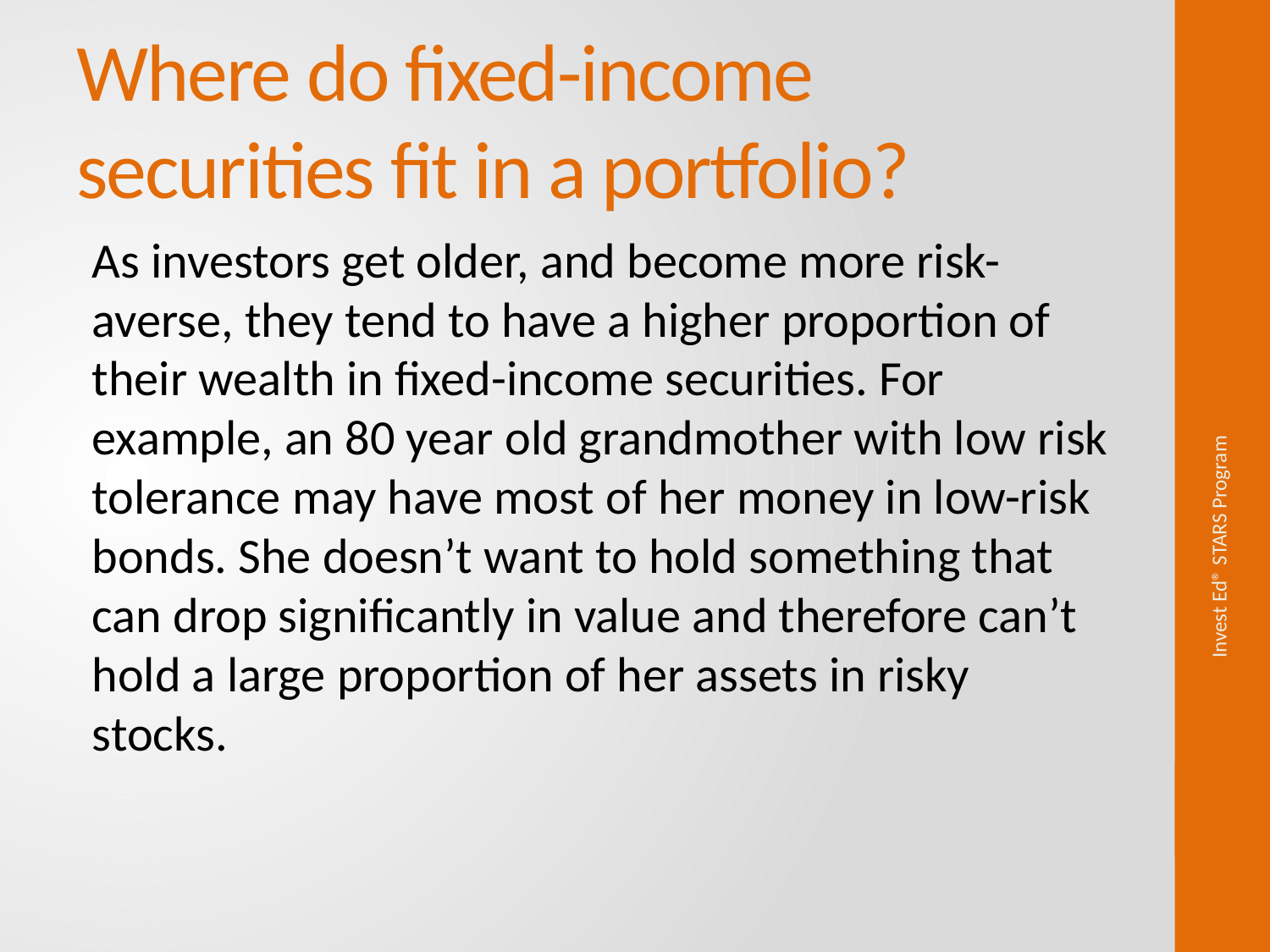

# Where do fixed-income securities fit in a portfolio?
As investors get older, and become more risk-averse, they tend to have a higher proportion of their wealth in fixed-income securities. For example, an 80 year old grandmother with low risk tolerance may have most of her money in low-risk bonds. She doesn’t want to hold something that can drop significantly in value and therefore can’t hold a large proportion of her assets in risky stocks.

Invest Ed® STARS Program